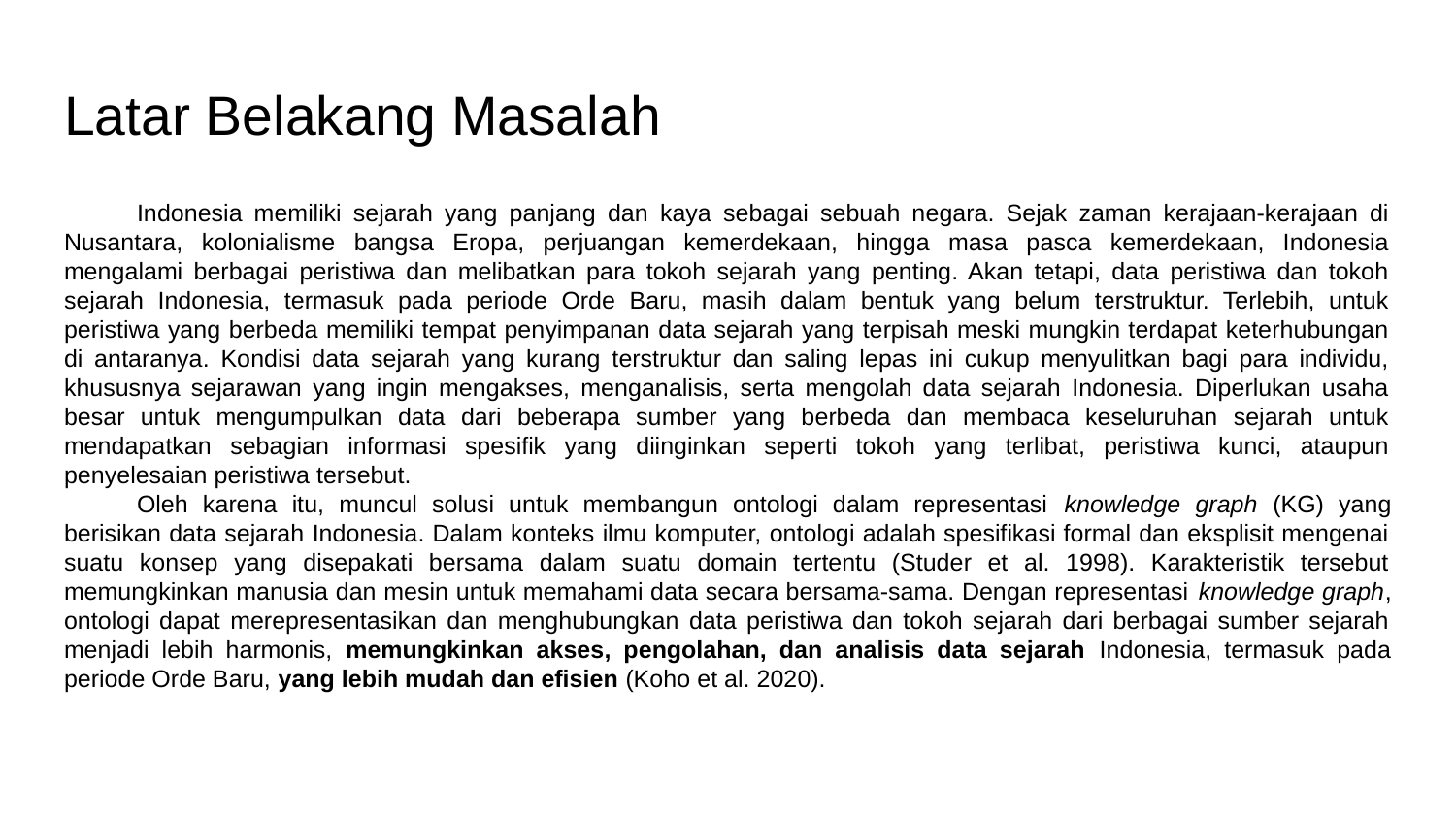

# Latar Belakang Masalah
Indonesia memiliki sejarah yang panjang dan kaya sebagai sebuah negara. Sejak zaman kerajaan-kerajaan di Nusantara, kolonialisme bangsa Eropa, perjuangan kemerdekaan, hingga masa pasca kemerdekaan, Indonesia mengalami berbagai peristiwa dan melibatkan para tokoh sejarah yang penting. Akan tetapi, data peristiwa dan tokoh sejarah Indonesia, termasuk pada periode Orde Baru, masih dalam bentuk yang belum terstruktur. Terlebih, untuk peristiwa yang berbeda memiliki tempat penyimpanan data sejarah yang terpisah meski mungkin terdapat keterhubungan di antaranya. Kondisi data sejarah yang kurang terstruktur dan saling lepas ini cukup menyulitkan bagi para individu, khususnya sejarawan yang ingin mengakses, menganalisis, serta mengolah data sejarah Indonesia. Diperlukan usaha besar untuk mengumpulkan data dari beberapa sumber yang berbeda dan membaca keseluruhan sejarah untuk mendapatkan sebagian informasi spesifik yang diinginkan seperti tokoh yang terlibat, peristiwa kunci, ataupun penyelesaian peristiwa tersebut.
Oleh karena itu, muncul solusi untuk membangun ontologi dalam representasi knowledge graph (KG) yang berisikan data sejarah Indonesia. Dalam konteks ilmu komputer, ontologi adalah spesifikasi formal dan eksplisit mengenai suatu konsep yang disepakati bersama dalam suatu domain tertentu (Studer et al. 1998). Karakteristik tersebut memungkinkan manusia dan mesin untuk memahami data secara bersama-sama. Dengan representasi knowledge graph, ontologi dapat merepresentasikan dan menghubungkan data peristiwa dan tokoh sejarah dari berbagai sumber sejarah menjadi lebih harmonis, memungkinkan akses, pengolahan, dan analisis data sejarah Indonesia, termasuk pada periode Orde Baru, yang lebih mudah dan efisien (Koho et al. 2020).